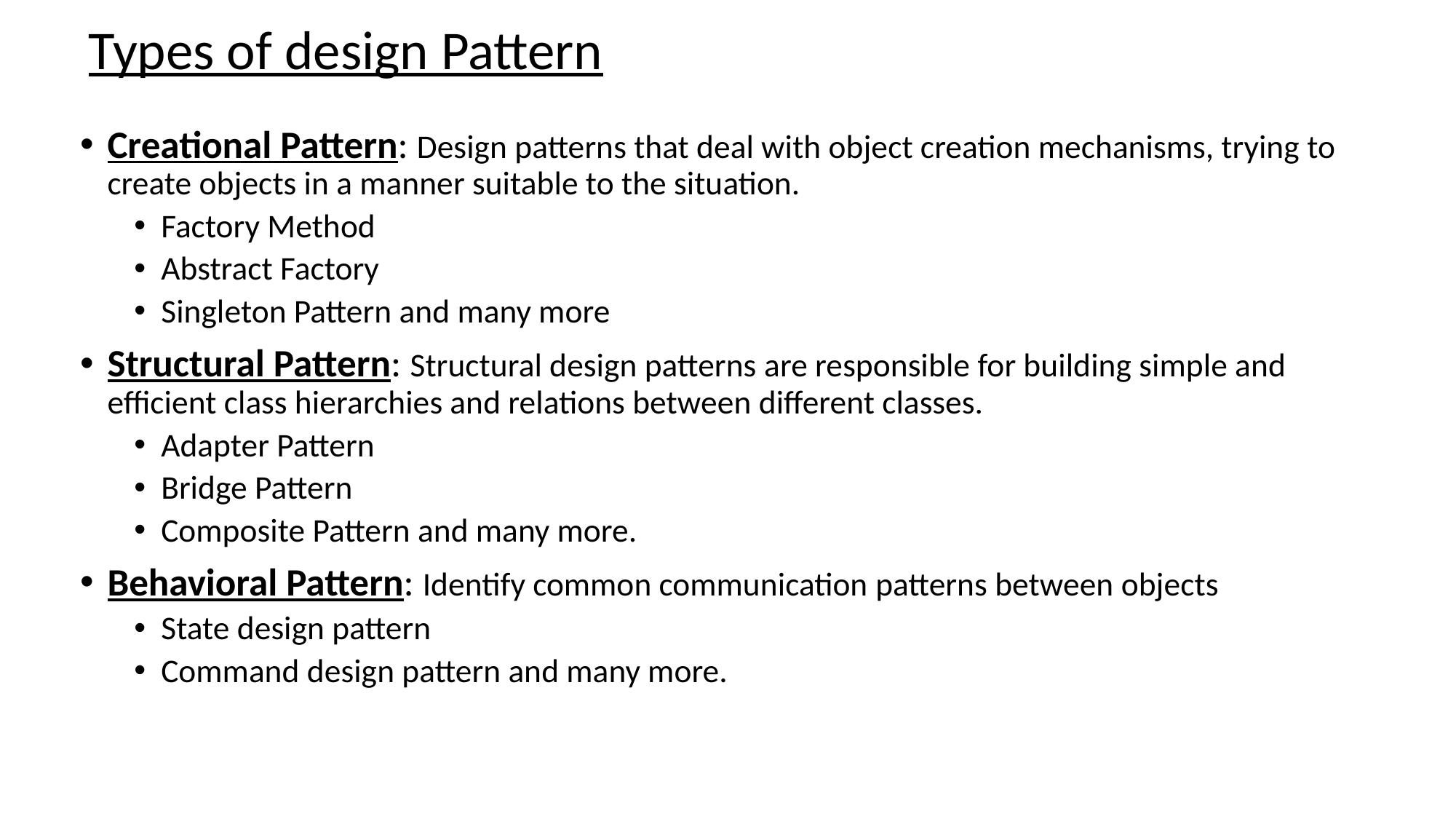

# Types of design Pattern
Creational Pattern: Design patterns that deal with object creation mechanisms, trying to create objects in a manner suitable to the situation.
Factory Method
Abstract Factory
Singleton Pattern and many more
Structural Pattern: Structural design patterns are responsible for building simple and efficient class hierarchies and relations between different classes.
Adapter Pattern
Bridge Pattern
Composite Pattern and many more.
Behavioral Pattern: Identify common communication patterns between objects
State design pattern
Command design pattern and many more.